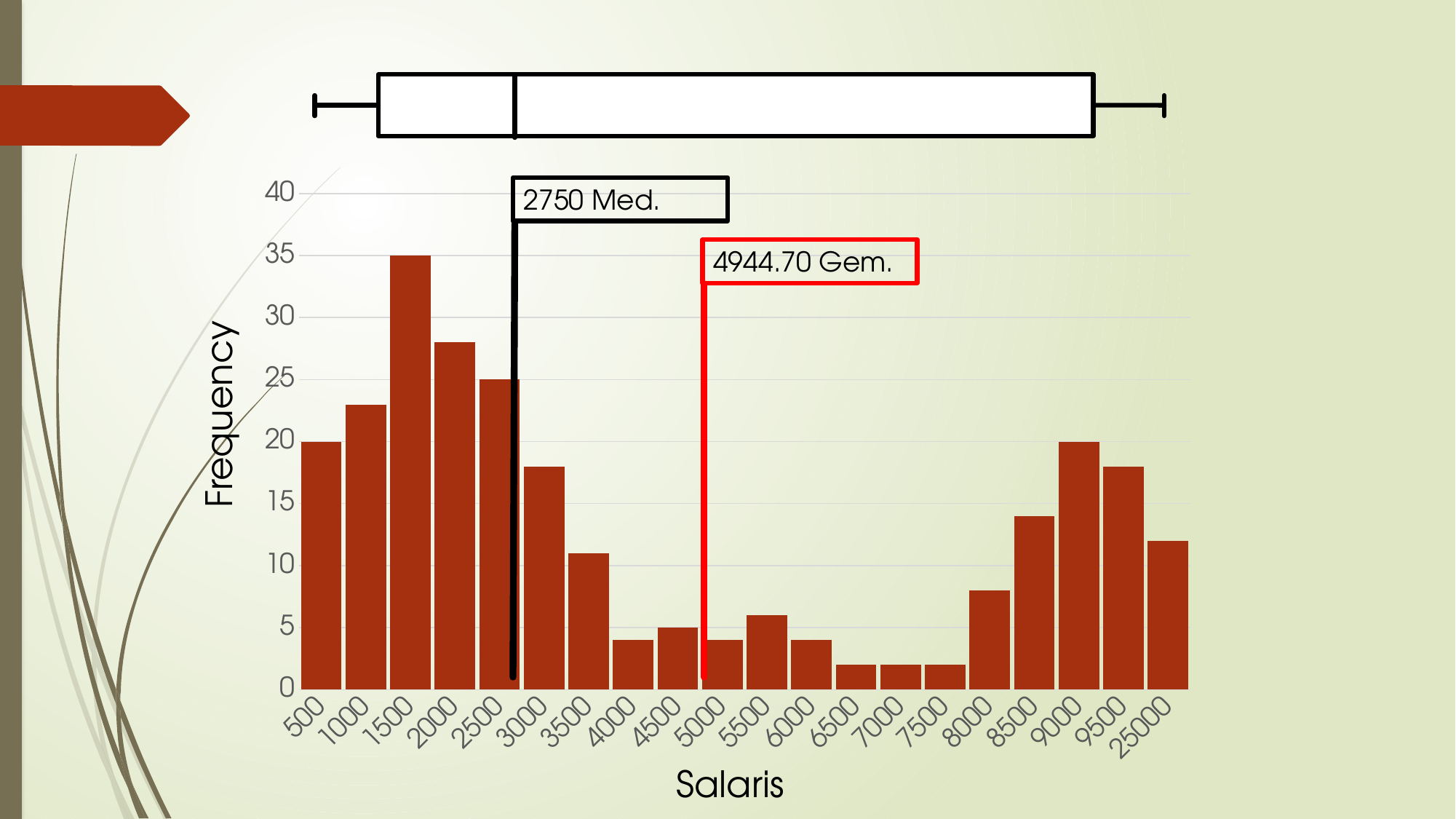

#

### Chart

| Category |  |
|---|---|
| 500 | 20.0 |
| 1000 | 23.0 |
| 1500 | 35.0 |
| 2000 | 28.0 |
| 2500 | 25.0 |
| 3000 | 18.0 |
| 3500 | 11.0 |
| 4000 | 4.0 |
| 4500 | 5.0 |
| 5000 | 4.0 |
| 5500 | 6.0 |
| 6000 | 4.0 |
| 6500 | 2.0 |
| 7000 | 2.0 |
| 7500 | 2.0 |
| 8000 | 8.0 |
| 8500 | 14.0 |
| 9000 | 20.0 |
| 9500 | 18.0 |
| 25000 | 12.0 |
2750 Med.
4944.70 Gem.
Frequency
Salaris